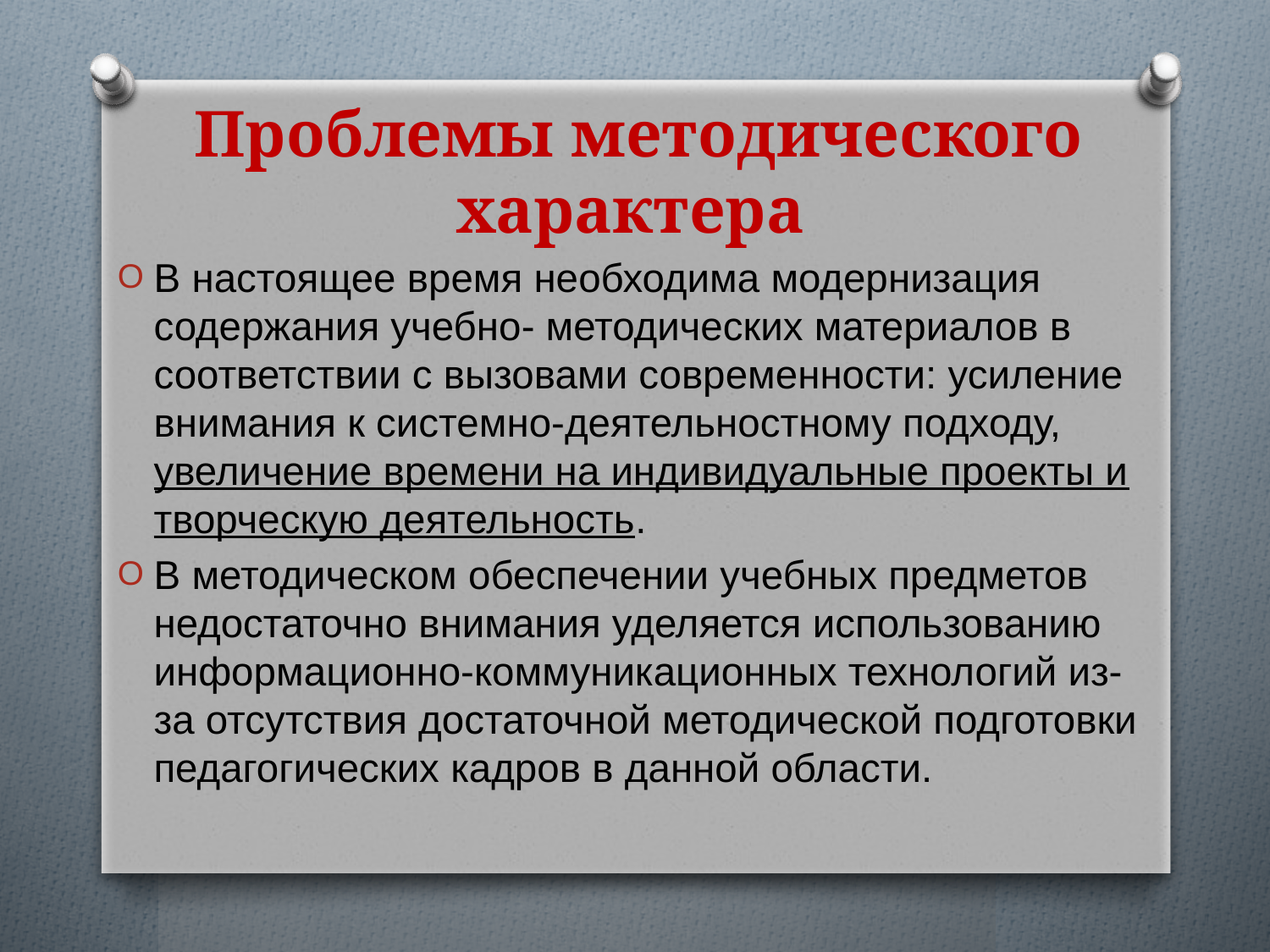

# Проблемы методического характера
В настоящее время необходима модернизация содержания учебно- методических материалов в соответствии с вызовами современности: усиление внимания к системно-деятельностному подходу, увеличение времени на индивидуальные проекты и творческую деятельность.
В методическом обеспечении учебных предметов недостаточно внимания уделяется использованию информационно-коммуникационных технологий из-за отсутствия достаточной методической подготовки педагогических кадров в данной области.